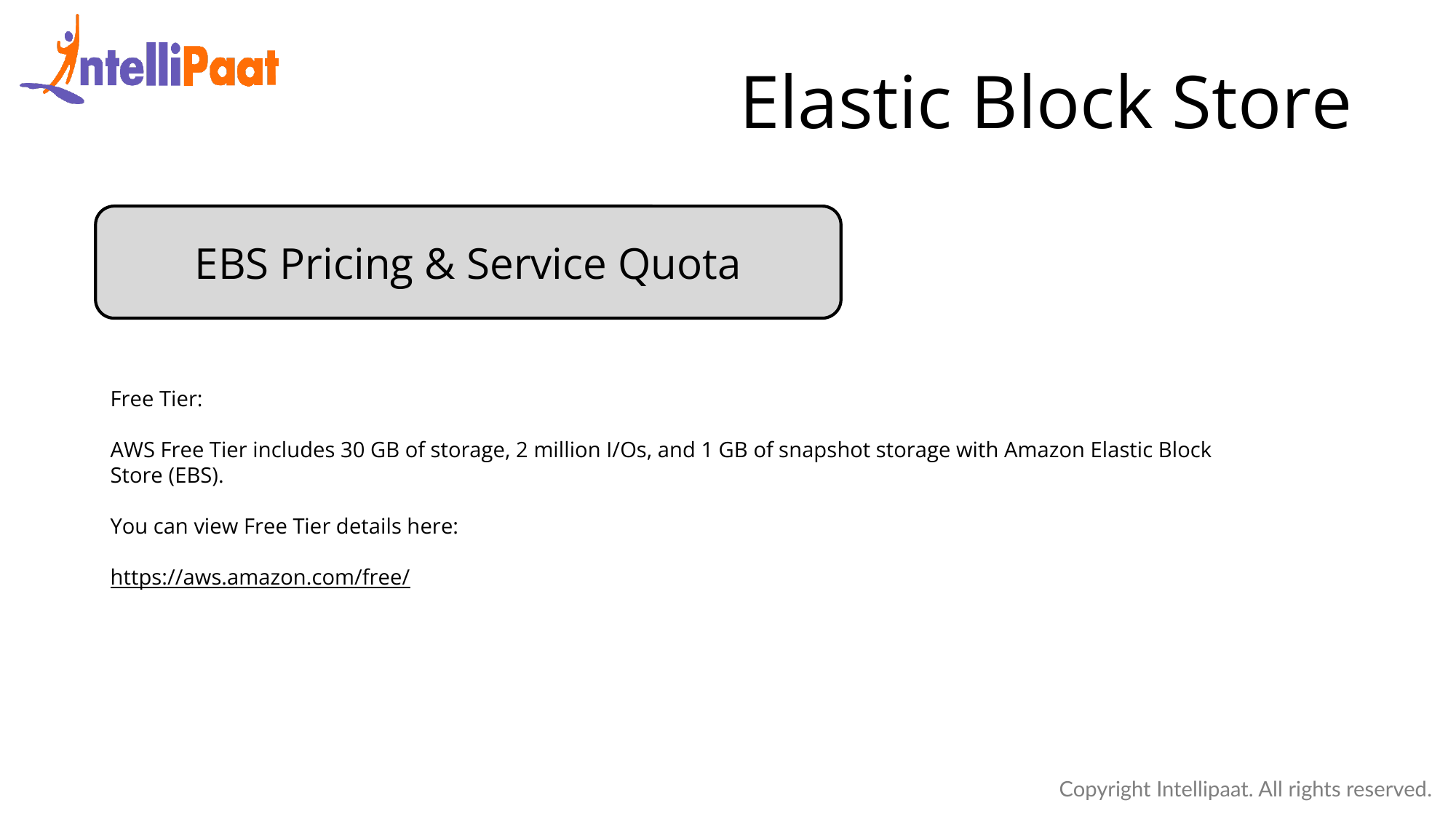

Elastic Block Store
EBS Pricing & Service Quota
Free Tier:

AWS Free Tier includes 30 GB of storage, 2 million I/Os, and 1 GB of snapshot storage with Amazon Elastic Block Store (EBS).

You can view Free Tier details here:

https://aws.amazon.com/free/